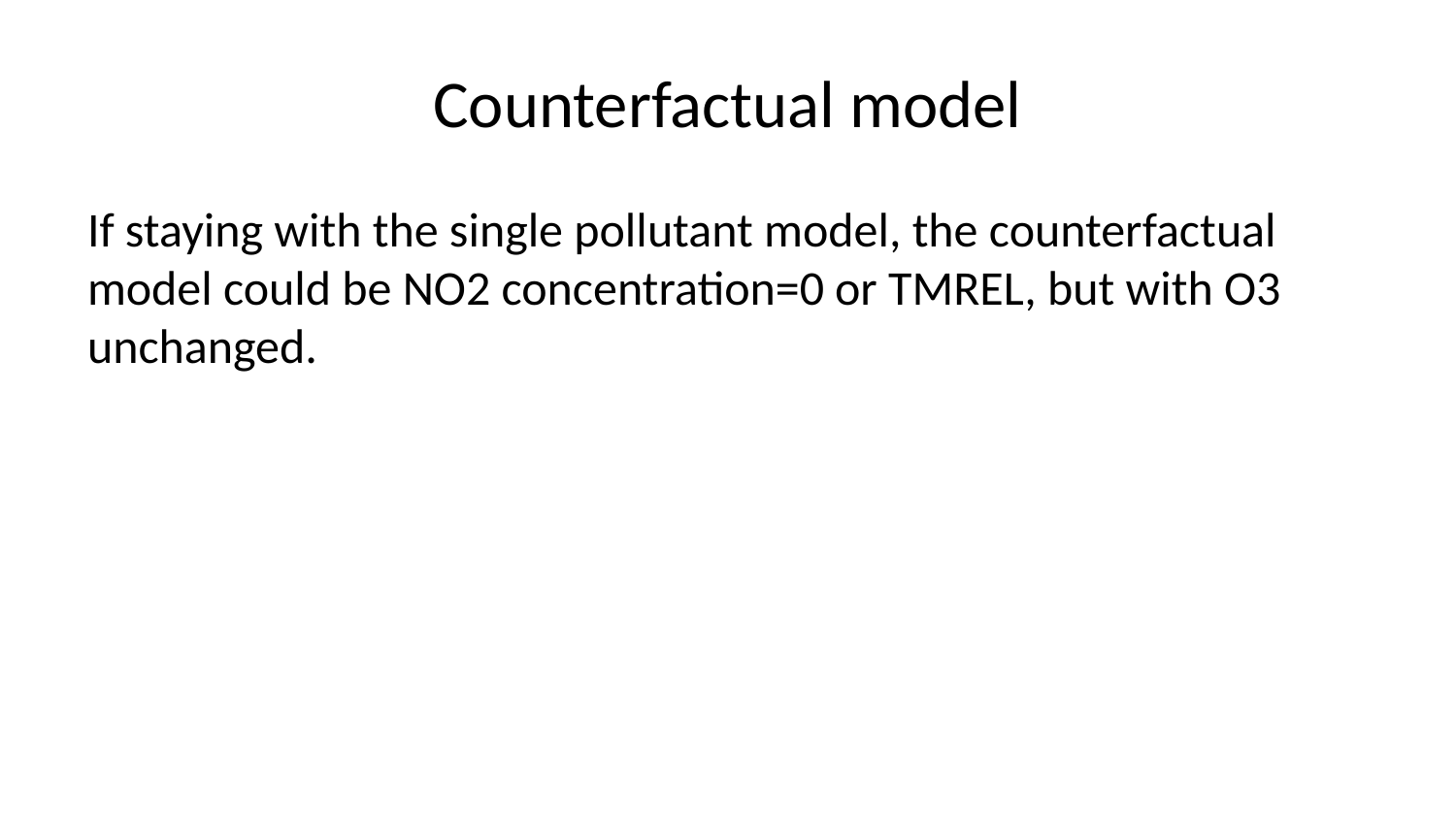

# Counterfactual model
If staying with the single pollutant model, the counterfactual model could be NO2 concentration=0 or TMREL, but with O3 unchanged.